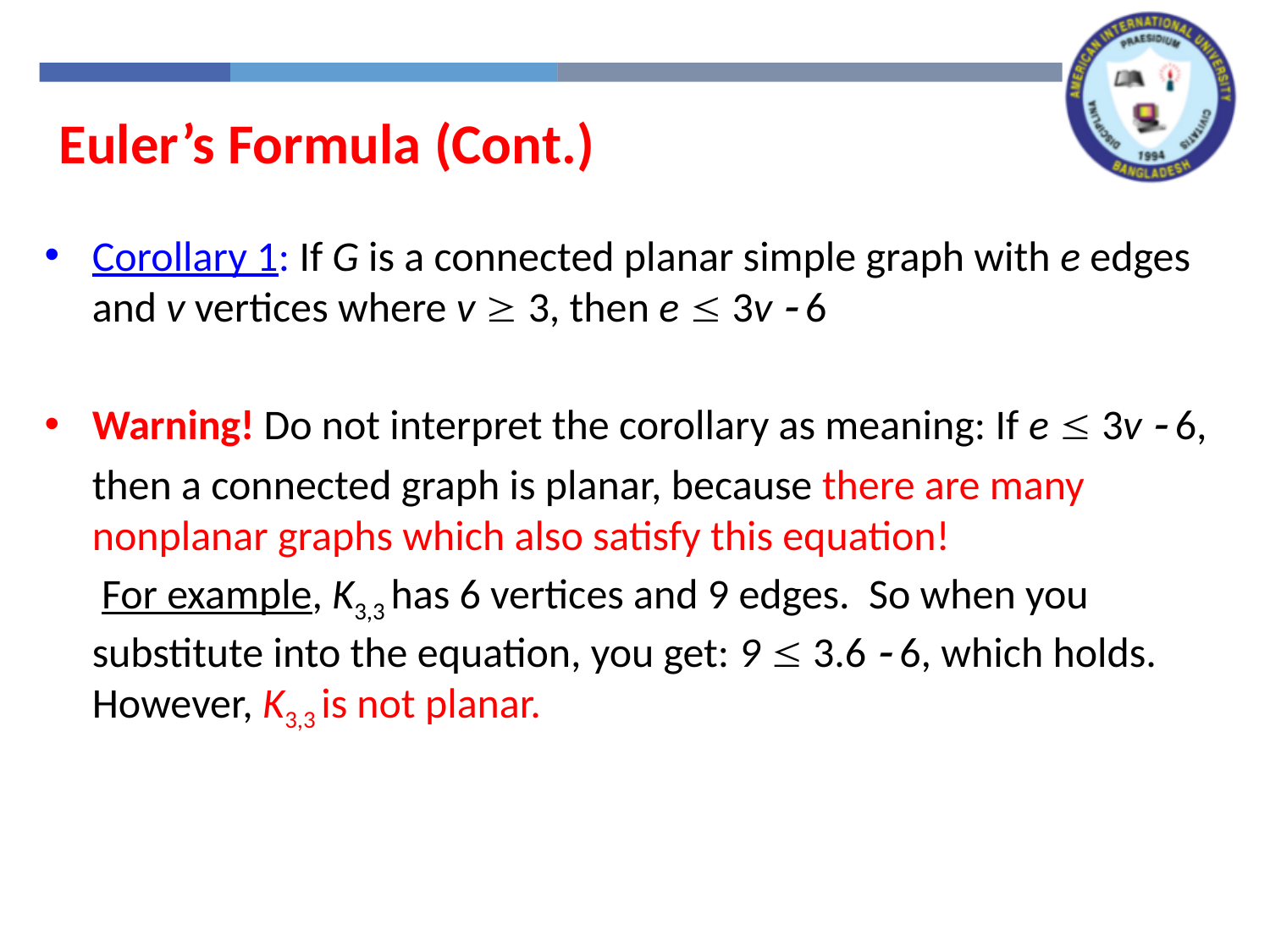

Euler’s Formula (Cont.)
Corollary 1: If G is a connected planar simple graph with e edges and v vertices where v ≥ 3, then e ≤ 3v − 6

Warning! Do not interpret the corollary as meaning: If e ≤ 3v − 6,
	then a connected graph is planar, because there are many nonplanar graphs which also satisfy this equation!
      For example, K3,3 has 6 vertices and 9 edges.  So when you substitute into the equation, you get: 9 ≤ 3.6 − 6, which holds.  However, K3,3 is not planar.